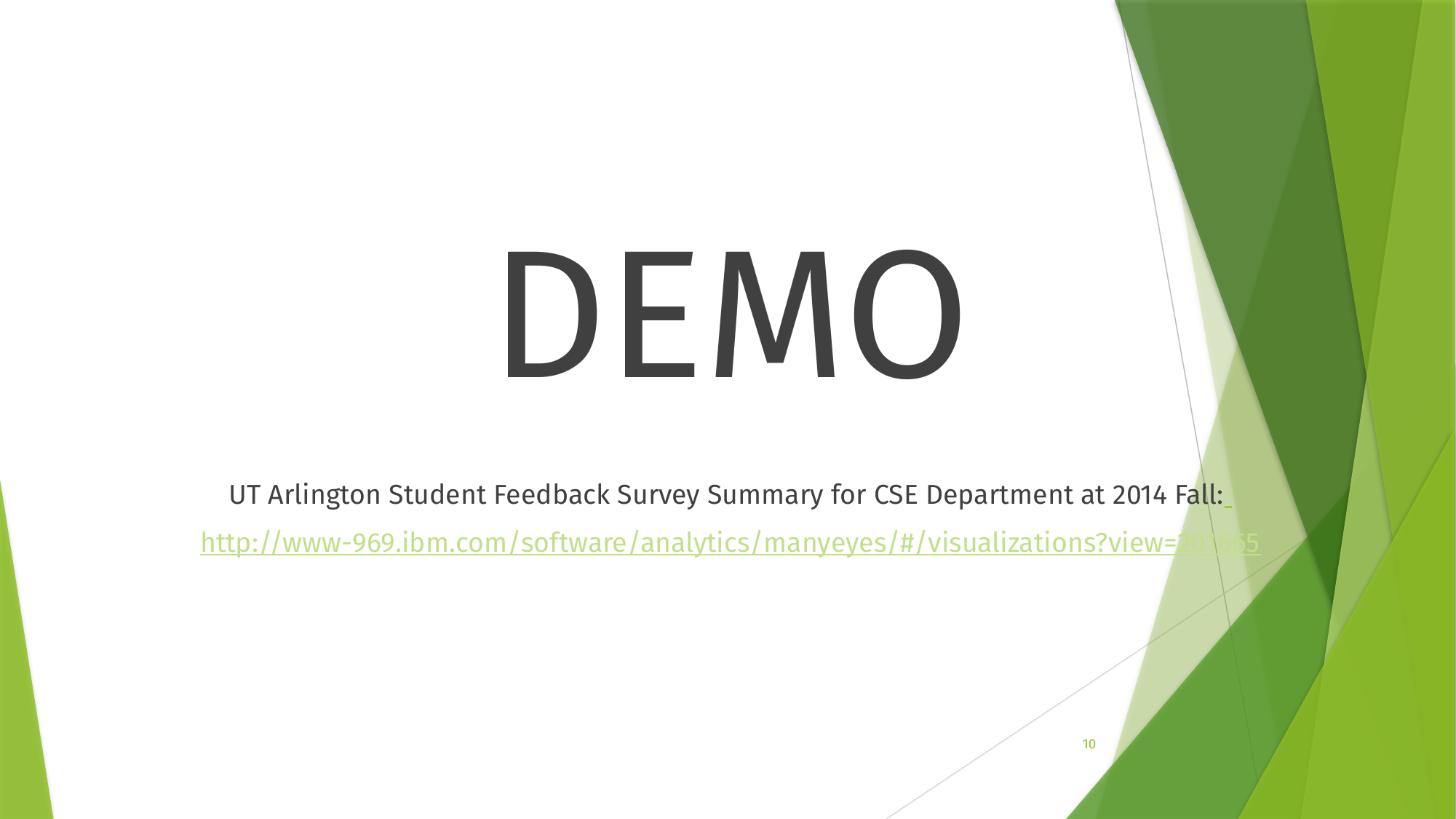

DEMO

UT Arlington Student Feedback Survey Summary for CSE Department at 2014 Fall:
http://www-969.ibm.com/software/analytics/manyeyes/#/visualizations?view=201665

10